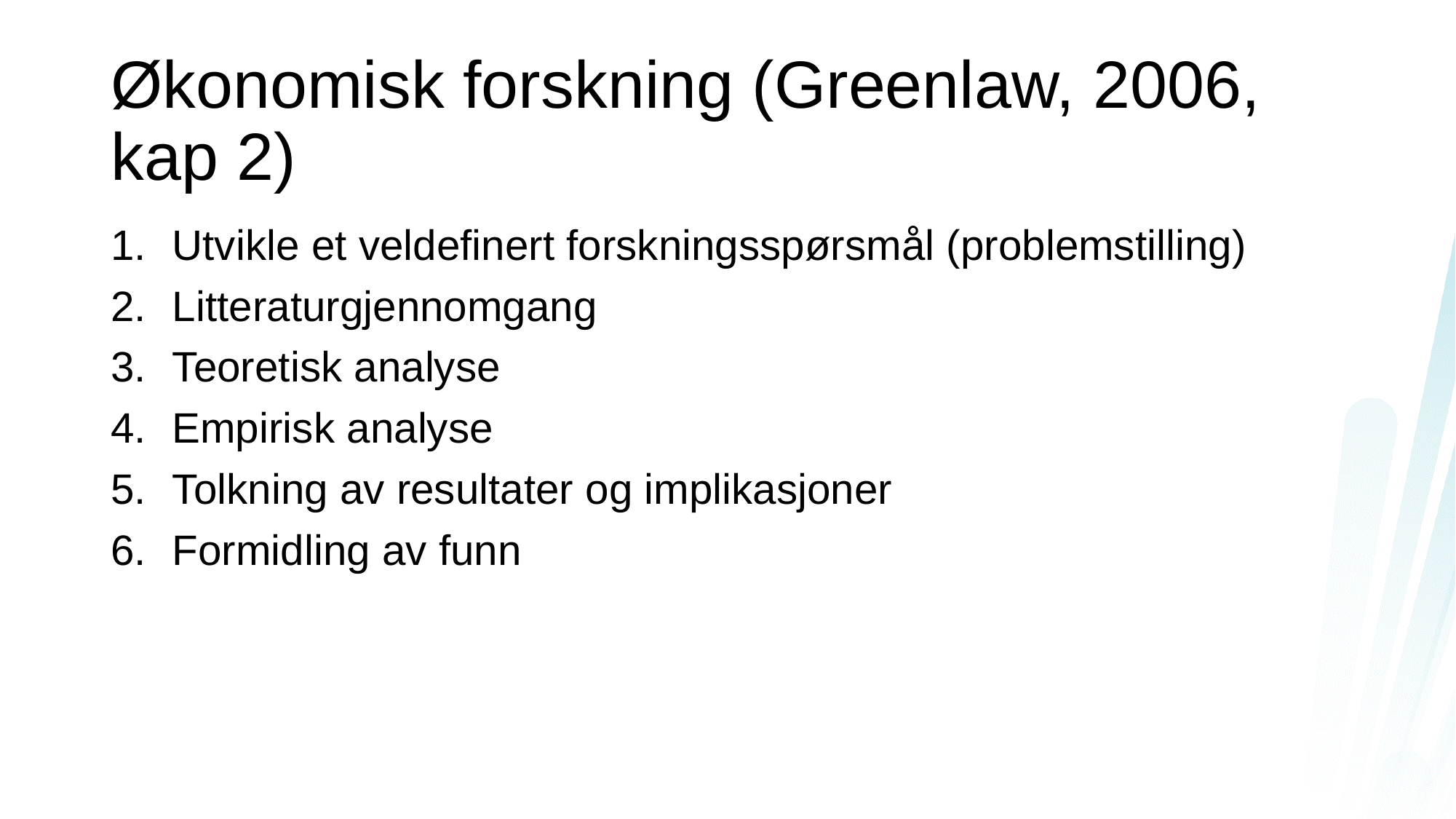

# Økonomisk forskning (Greenlaw, 2006, kap 2)
Utvikle et veldefinert forskningsspørsmål (problemstilling)
Litteraturgjennomgang
Teoretisk analyse
Empirisk analyse
Tolkning av resultater og implikasjoner
Formidling av funn